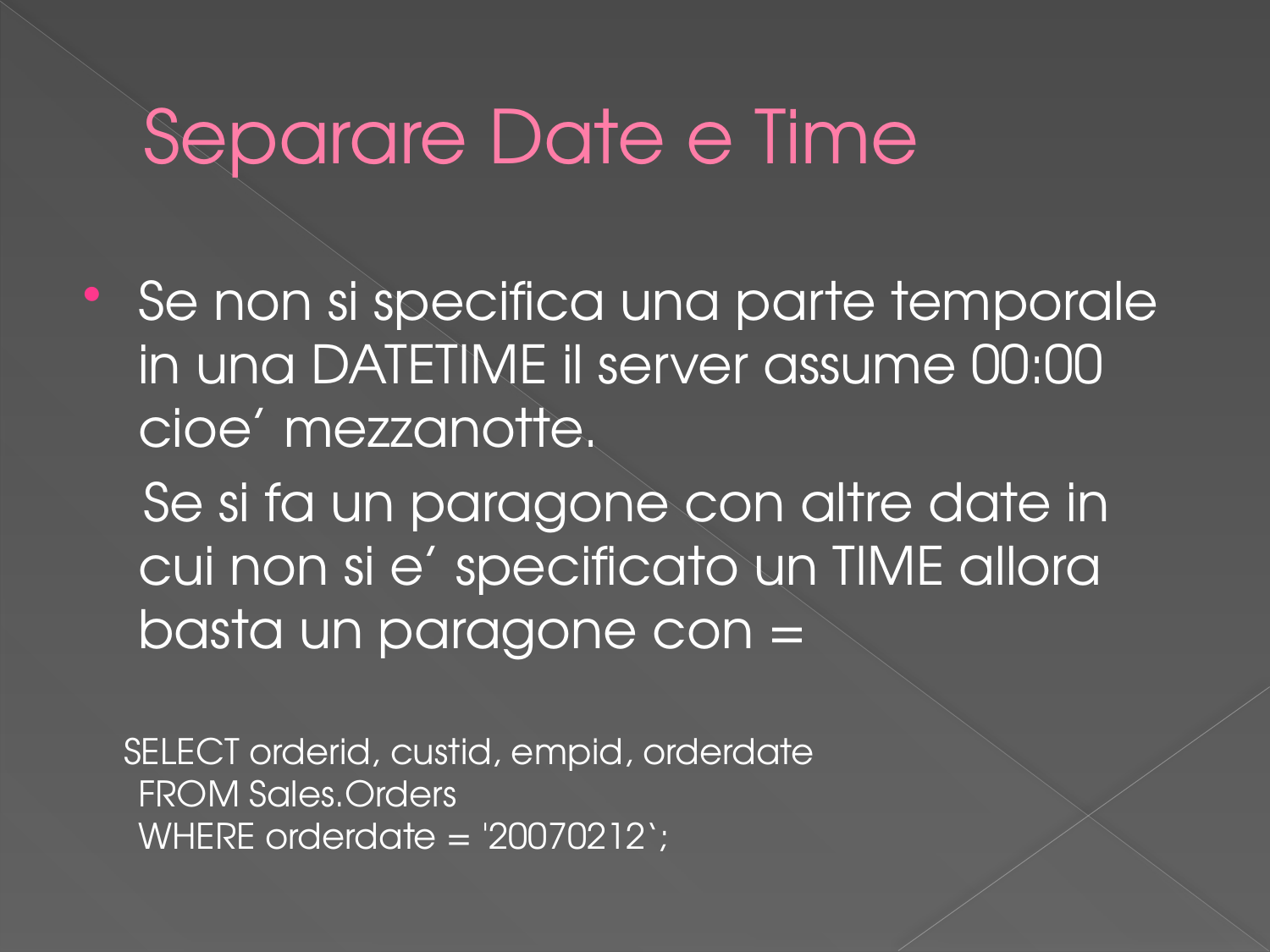

# Separare Date e Time
Se non si specifica una parte temporale in una DATETIME il server assume 00:00 cioe’ mezzanotte.
    Se si fa un paragone con altre date in cui non si e’ specificato un TIME allora basta un paragone con =
    SELECT orderid, custid, empid, orderdate
FROM Sales.Orders
WHERE orderdate = '20070212‘;